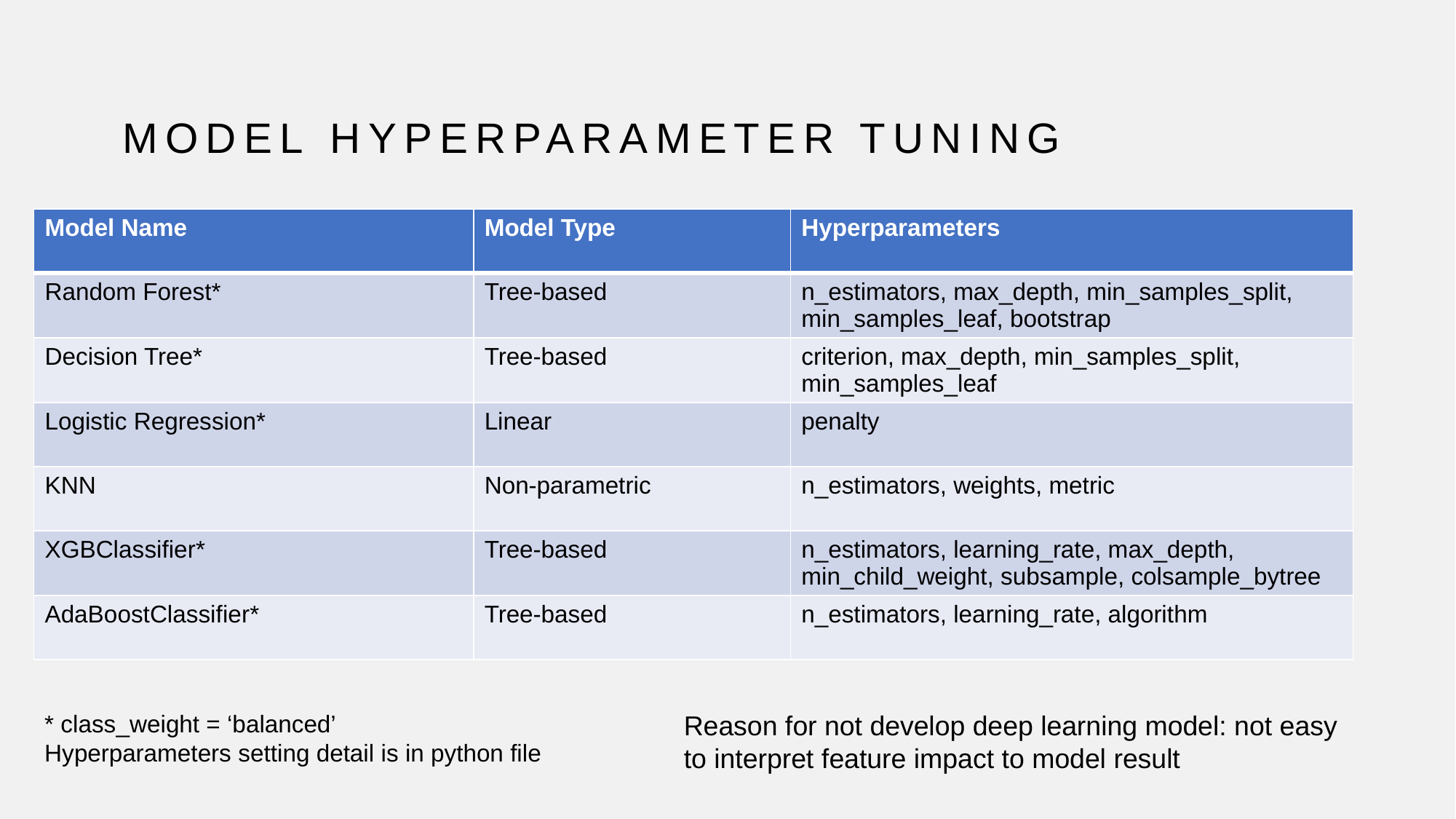

# Model Hyperparameter Tuning
| Model Name | Model Type | Hyperparameters |
| --- | --- | --- |
| Random Forest\* | Tree-based | n\_estimators, max\_depth, min\_samples\_split, min\_samples\_leaf, bootstrap |
| Decision Tree\* | Tree-based | criterion, max\_depth, min\_samples\_split, min\_samples\_leaf |
| Logistic Regression\* | Linear | penalty |
| KNN | Non-parametric | n\_estimators, weights, metric |
| XGBClassifier\* | Tree-based | n\_estimators, learning\_rate, max\_depth, min\_child\_weight, subsample, colsample\_bytree |
| AdaBoostClassifier\* | Tree-based | n\_estimators, learning\_rate, algorithm |
* class_weight = ‘balanced’
Hyperparameters setting detail is in python file
Reason for not develop deep learning model: not easy to interpret feature impact to model result
Support Vector Machine (SVM):
C: penalty. Inverse of regularization strength
Kernel: ‘linear’ for linear separable data; ‘RBF’ for non-linearly separable data
Random Forest:
n_estimators: number of trees.
Logistic Regreesion:
C: penalty. Inverse of regularization strength
Decision Tree:
criterion: ‘gini’ and ‘entropy’
KNN:
n_neighbors: 3, 5, 11, 19
weights: ‘uniform’, ‘distance’
metric: ‘euclidean’, ‘manhattan’